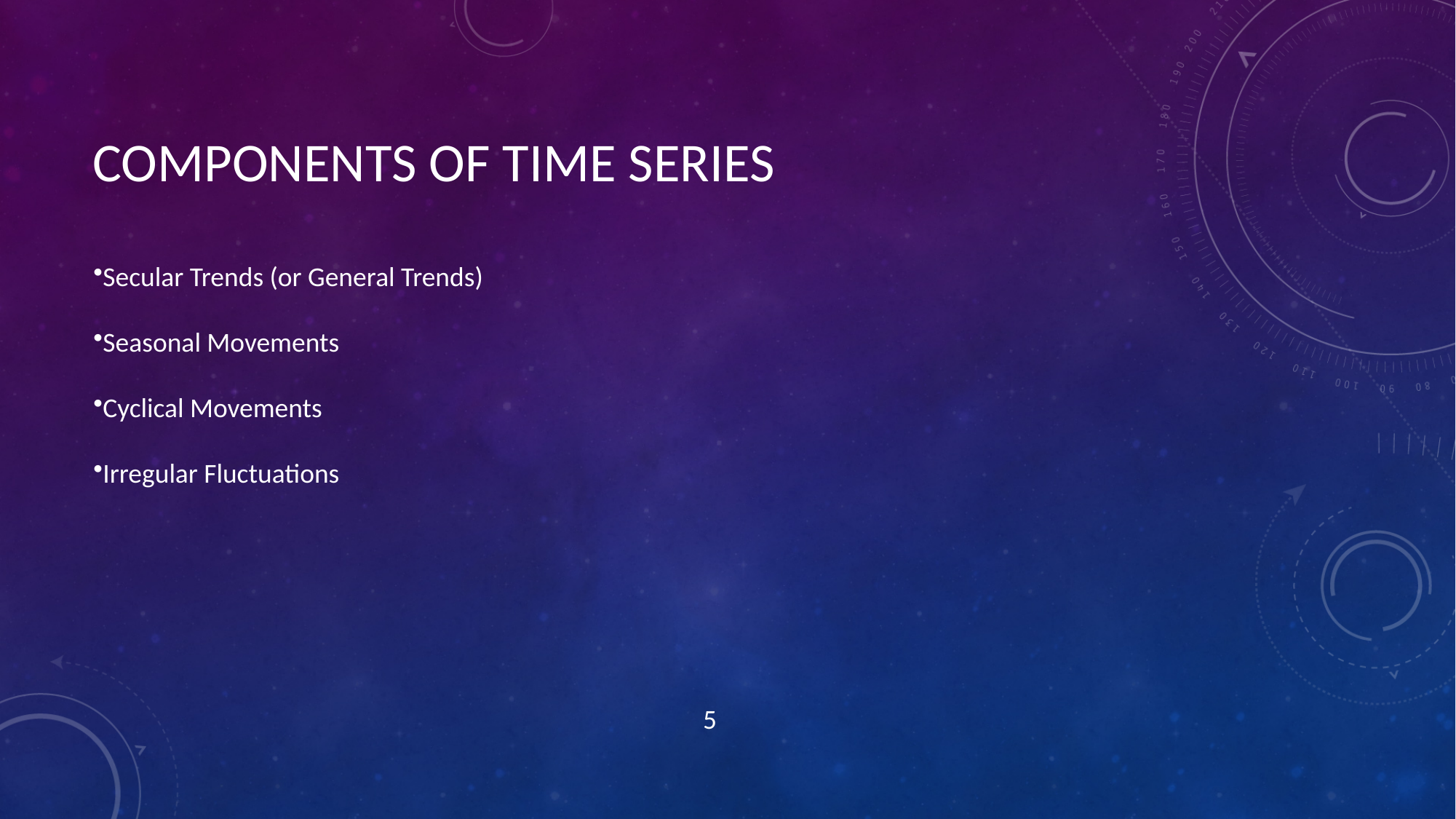

# Components of time series

Secular Trends (or General Trends)

Seasonal Movements

Cyclical Movements

Irregular Fluctuations
5